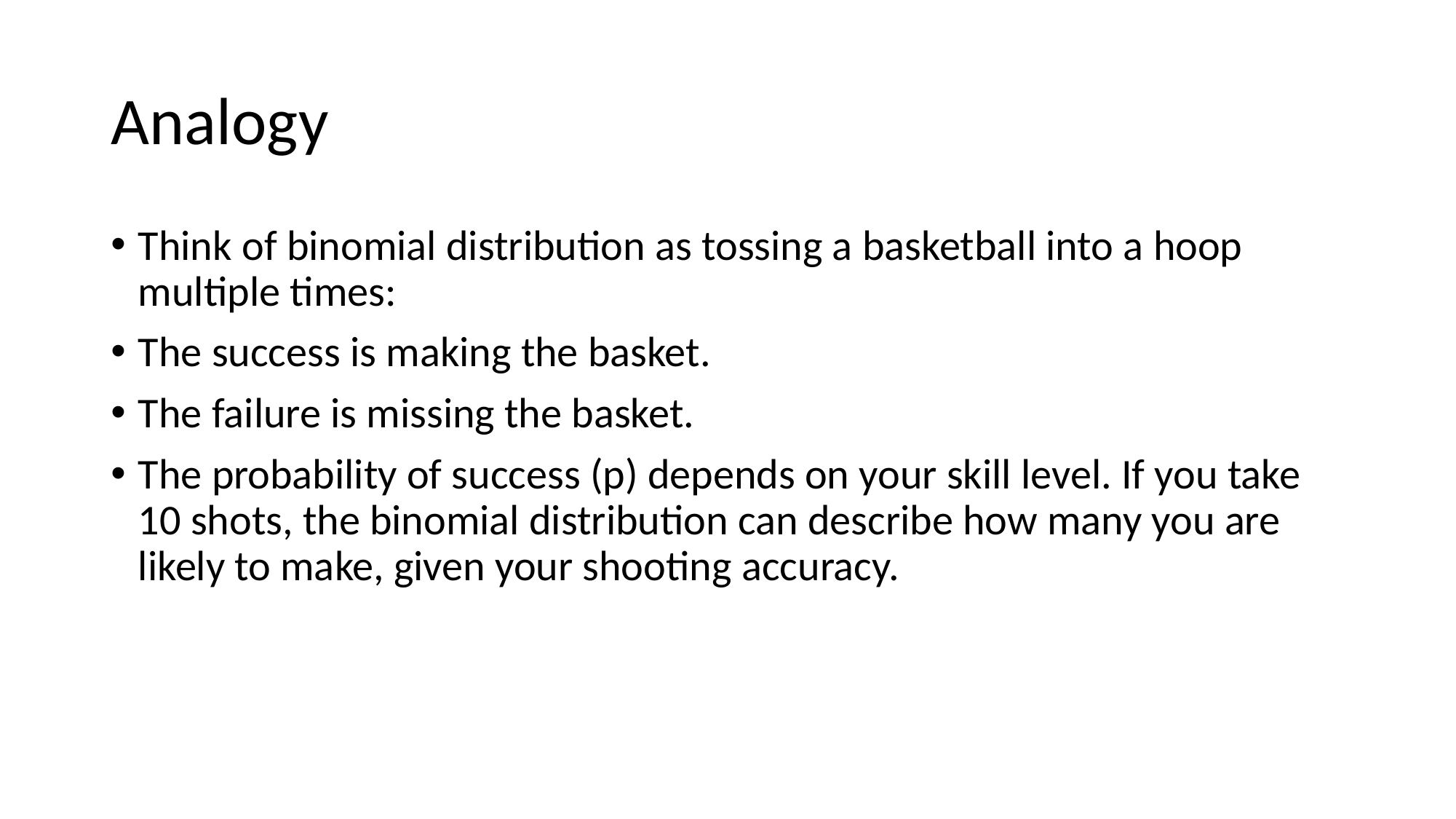

# Analogy
Think of binomial distribution as tossing a basketball into a hoop multiple times:
The success is making the basket.
The failure is missing the basket.
The probability of success (p) depends on your skill level. If you take 10 shots, the binomial distribution can describe how many you are likely to make, given your shooting accuracy.